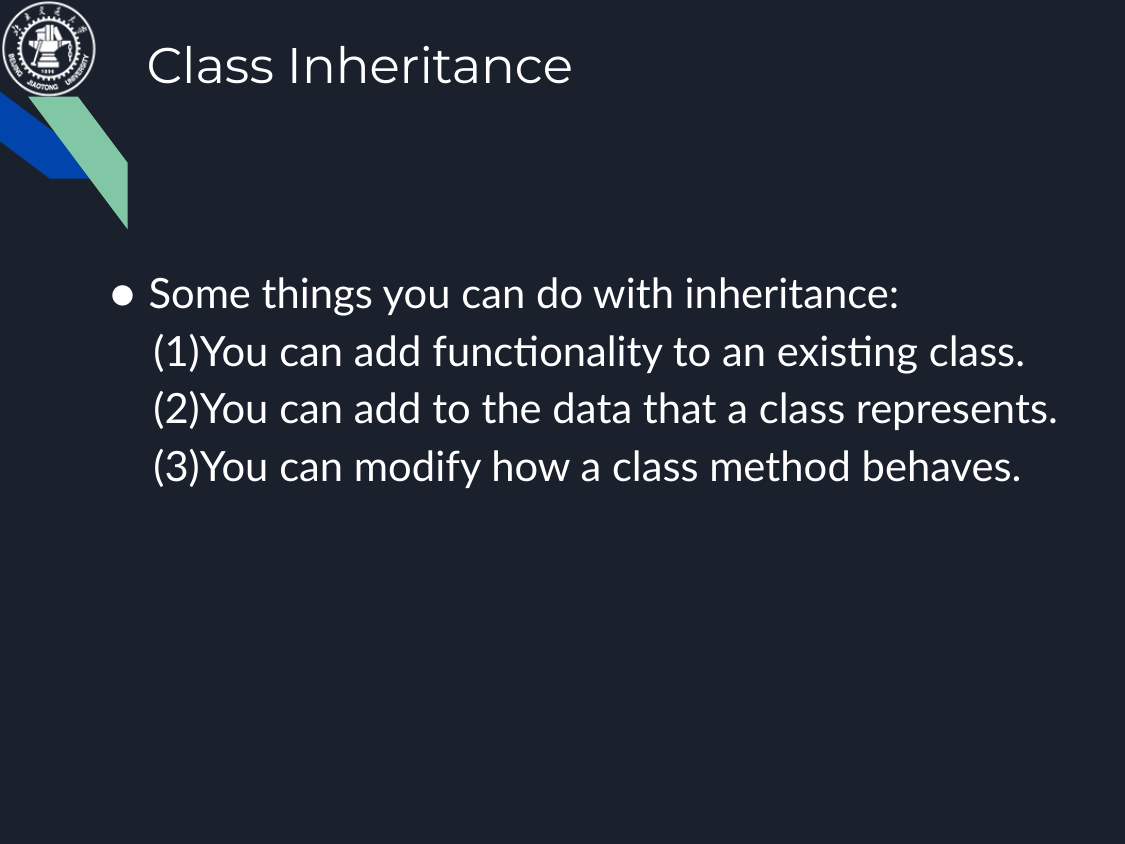

# Class Inheritance

Some things you can do with inheritance:
    (1)You can add functionality to an existing class.
    (2)You can add to the data that a class represents.
    (3)You can modify how a class method behaves.